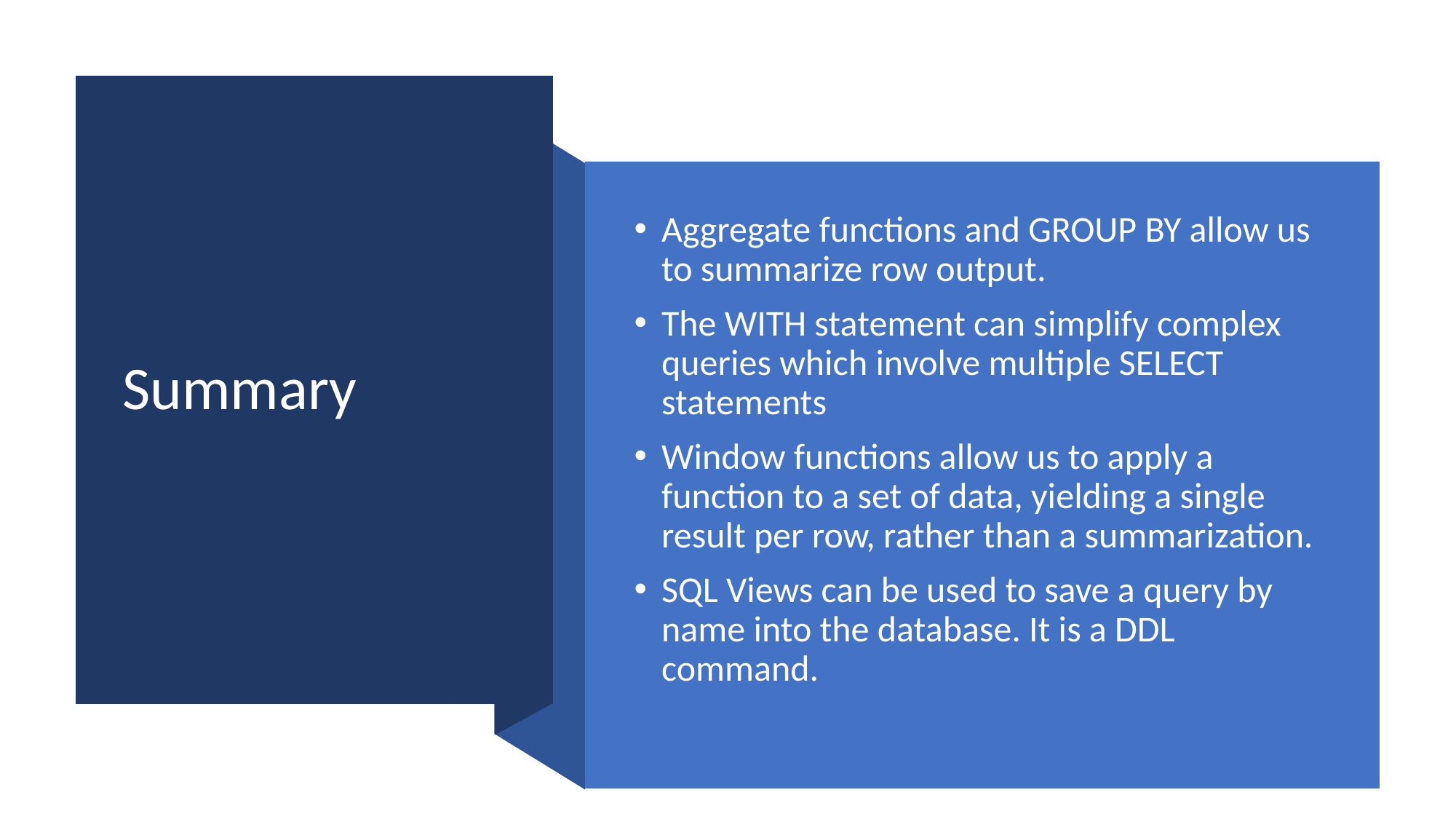

# Summary

Aggregate functions and GROUP BY allow us to summarize row output.
The WITH statement can simplify complex queries which involve multiple SELECT statements
Window functions allow us to apply a function to a set of data, yielding a single result per row, rather than a summarization.
SQL Views can be used to save a query by name into the database. It is a DDL command.